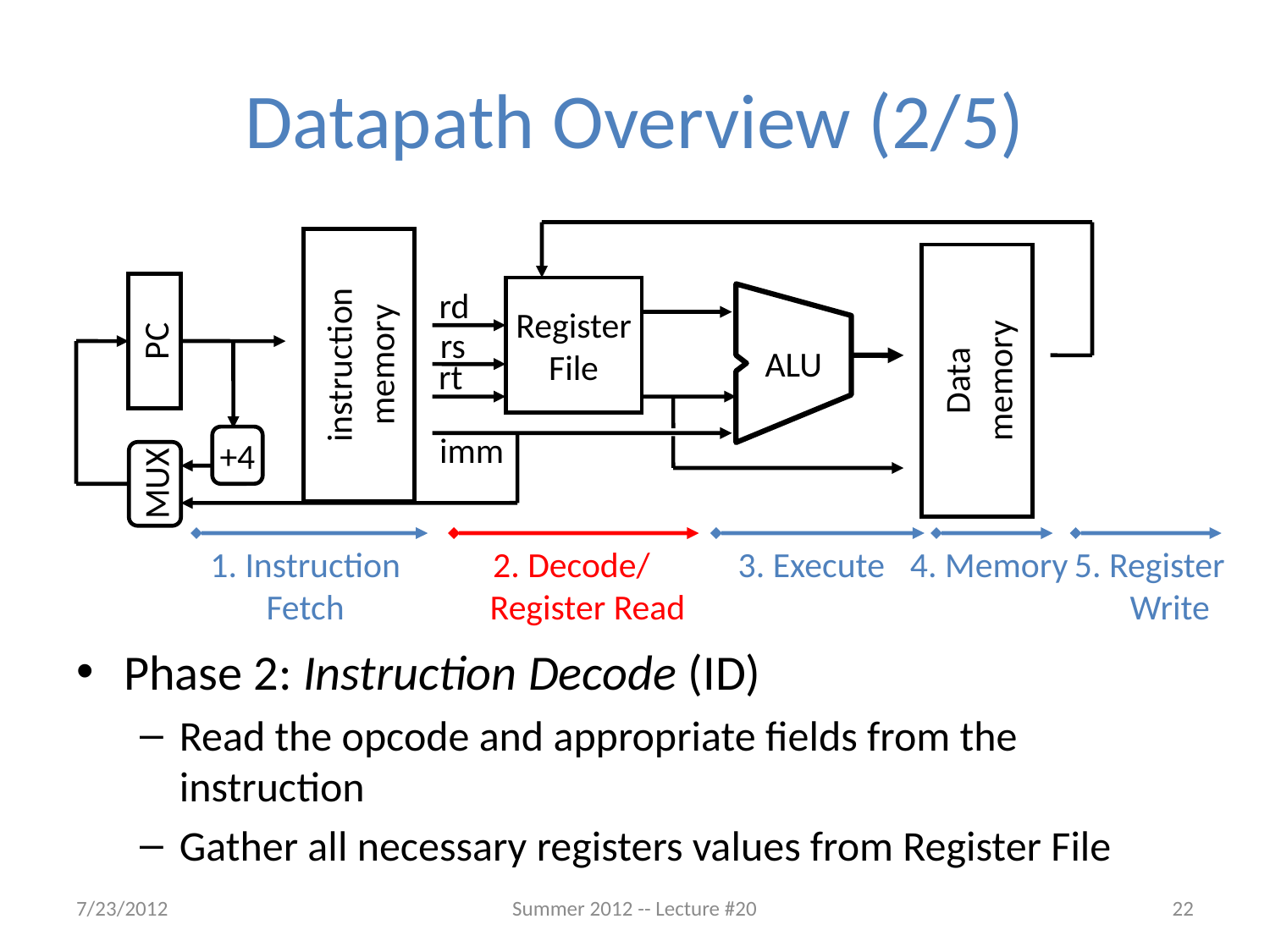

# Datapath Overview (2/5)

Register
File
rd
ALU

instruction
memory

PC
rs

Data
memory

rt

+4
imm

MUX

1. Instruction
Fetch

2. Decode/
    Register Read

3. Execute

4. Memory

5. Register
     Write
Phase 2: Instruction Decode (ID)
Read the opcode and appropriate fields from the instruction
Gather all necessary registers values from Register File
7/23/2012
Summer 2012 -- Lecture #20
22